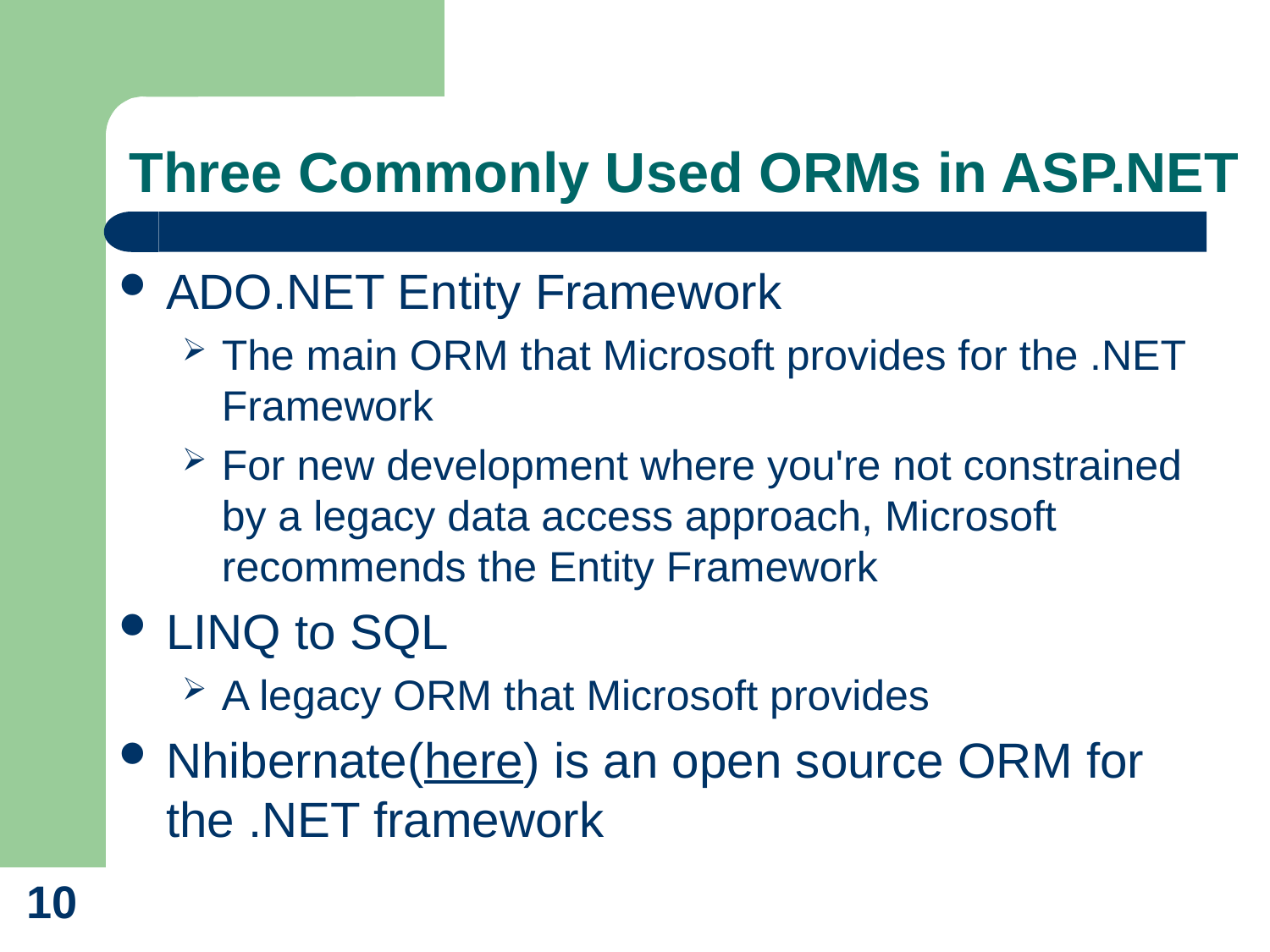

# Three Commonly Used ORMs in ASP.NET
ADO.NET Entity Framework
The main ORM that Microsoft provides for the .NET Framework
For new development where you're not constrained by a legacy data access approach, Microsoft recommends the Entity Framework
LINQ to SQL
A legacy ORM that Microsoft provides
Nhibernate(here) is an open source ORM for the .NET framework
10